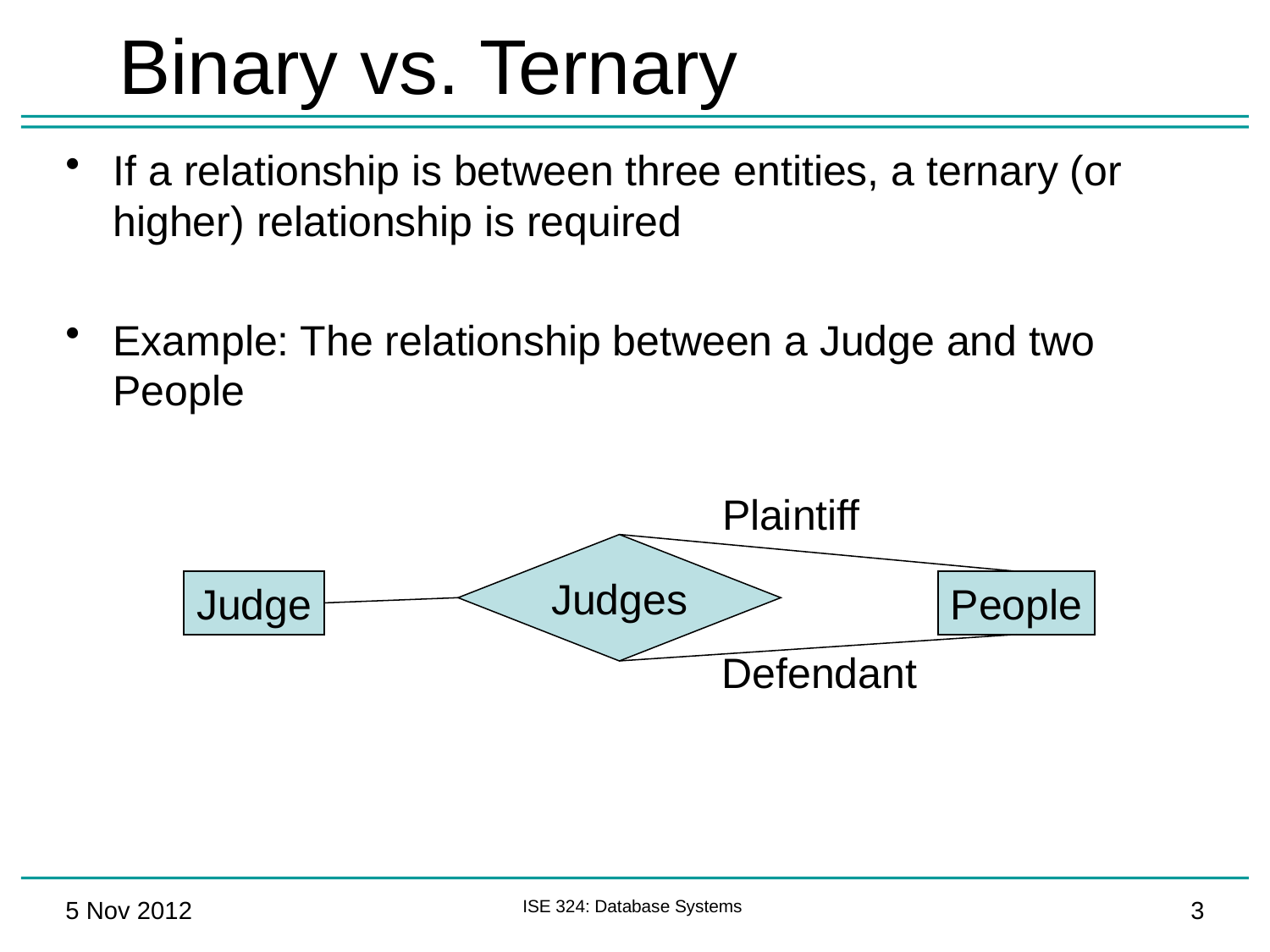

# Binary vs. Ternary
If a relationship is between three entities, a ternary (or higher) relationship is required

Example: The relationship between a Judge and two People

Plaintiff
Judges
Judge
People
Defendant
5 Nov 2012
ISE 324: Database Systems
3